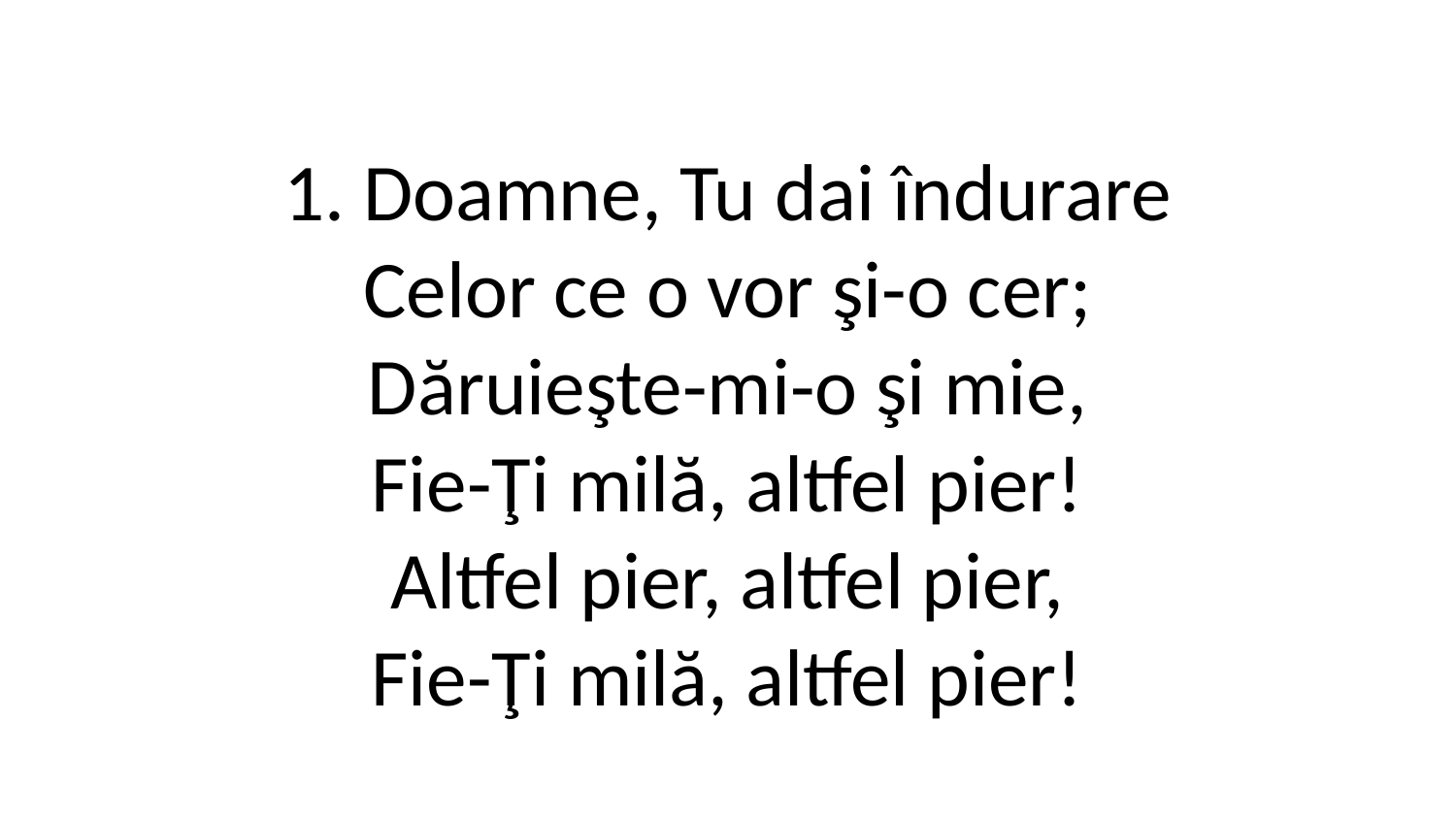

1. Doamne, Tu dai îndurare
Celor ce o vor şi-o cer;
Dăruieşte-mi-o şi mie,
Fie-Ţi milă, altfel pier!
Altfel pier, altfel pier,
Fie-Ţi milă, altfel pier!